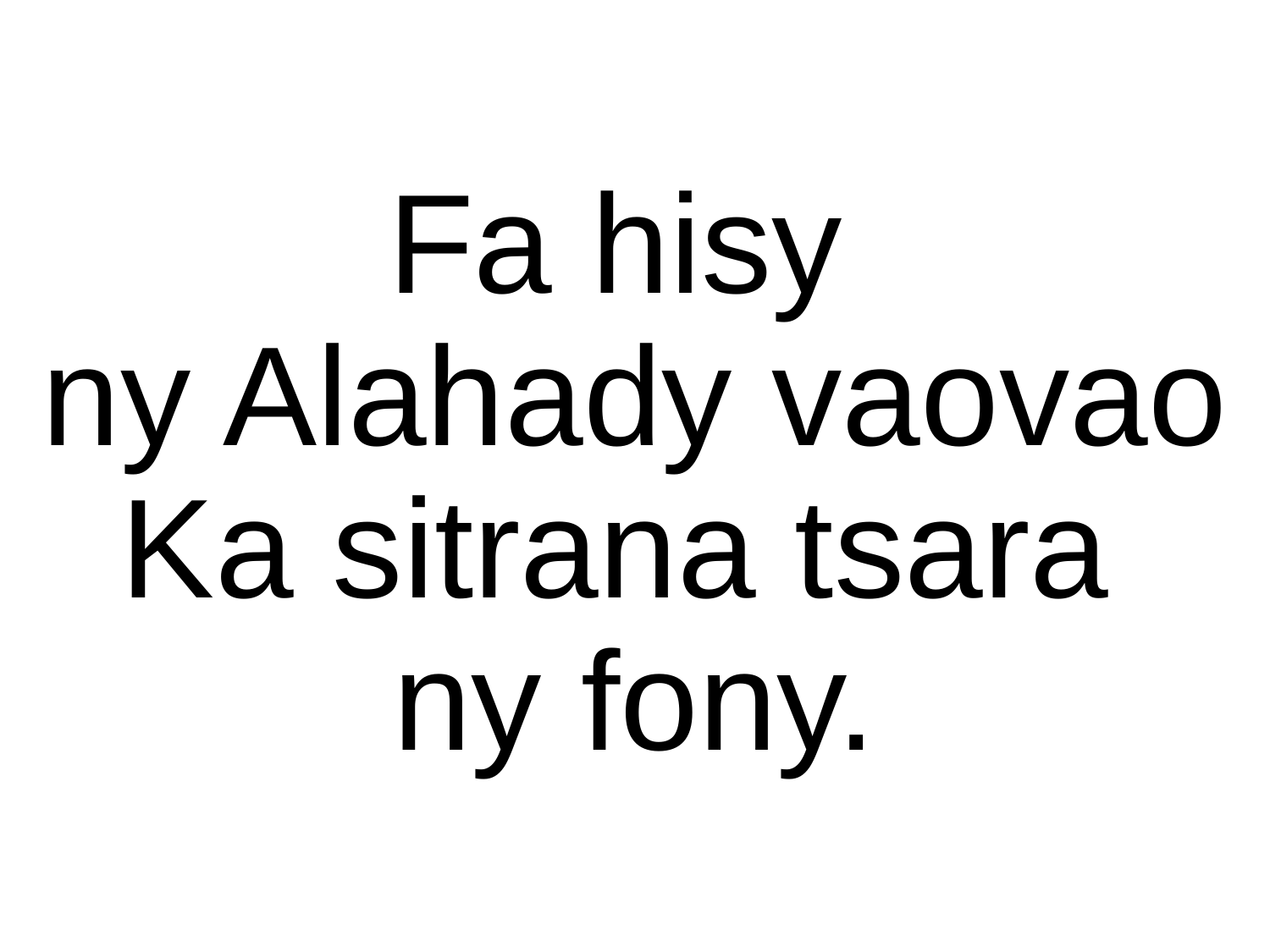

Fa hisy
ny Alahady vaovao
Ka sitrana tsara
ny fony.